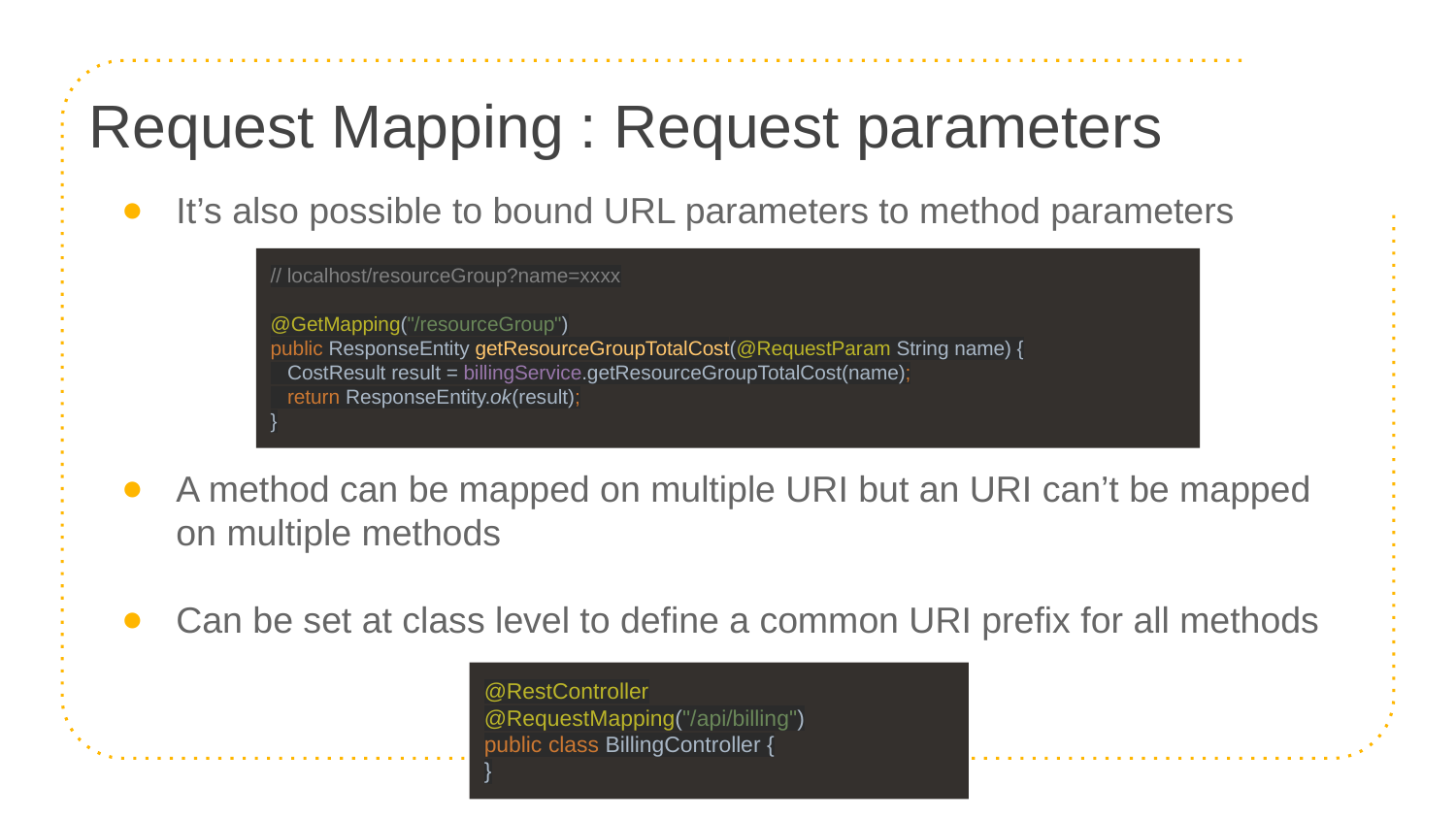

# Request Mapping : Request parameters
It’s also possible to bound URL parameters to method parameters

A method can be mapped on multiple URI but an URI can’t be mapped on multiple methods
Can be set at class level to define a common URI prefix for all methods
// localhost/resourceGroup?name=xxxx

@GetMapping("/resourceGroup")
public ResponseEntity getResourceGroupTotalCost(@RequestParam String name) {
   CostResult result = billingService.getResourceGroupTotalCost(name);
   return ResponseEntity.ok(result);
}
@RestController
@RequestMapping("/api/billing")
public class BillingController {
}